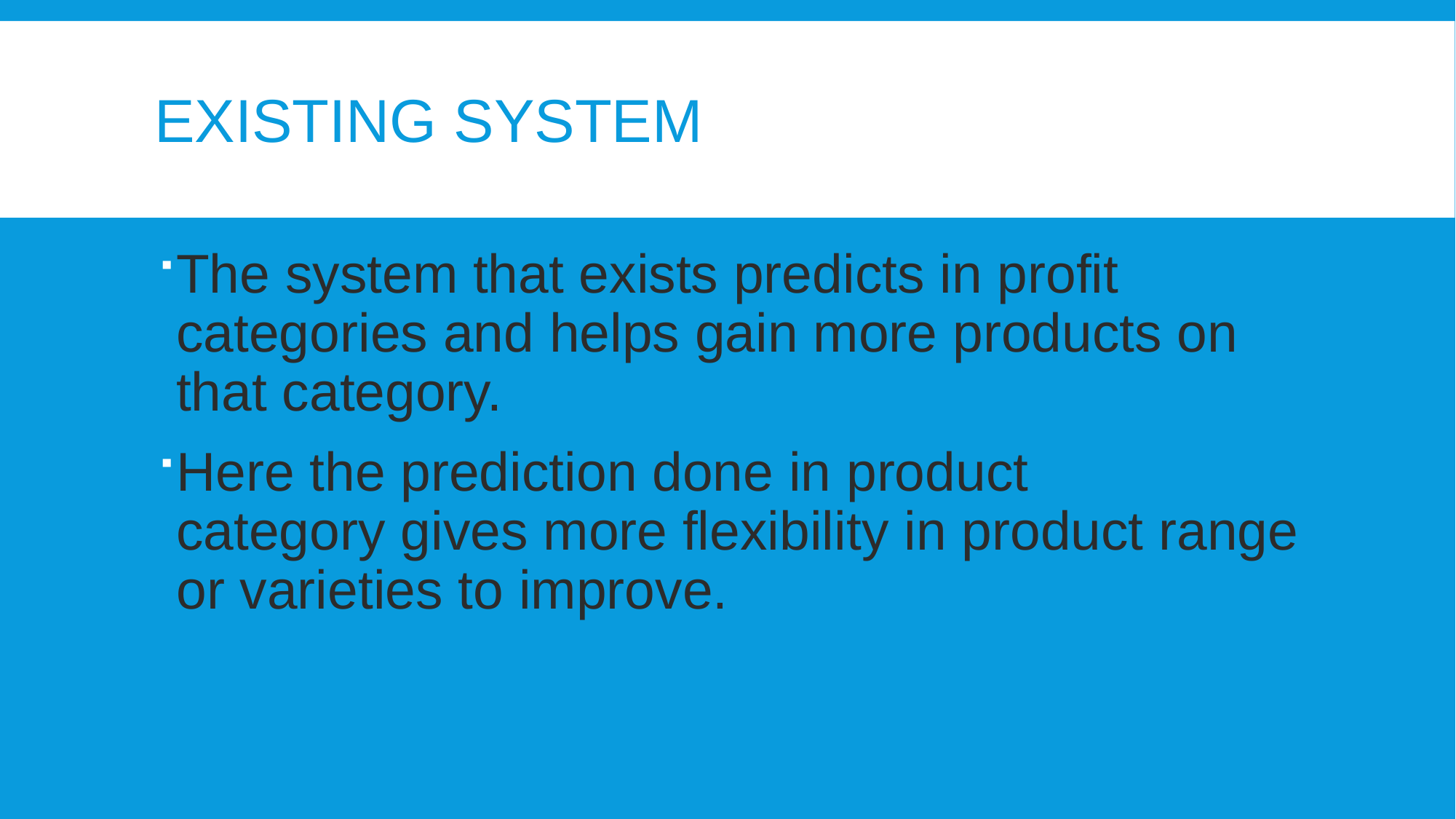

# Existing system
The system that exists predicts in profit categories and helps gain more products on that category.
Here the prediction done in product category gives more flexibility in product range or varieties to improve.